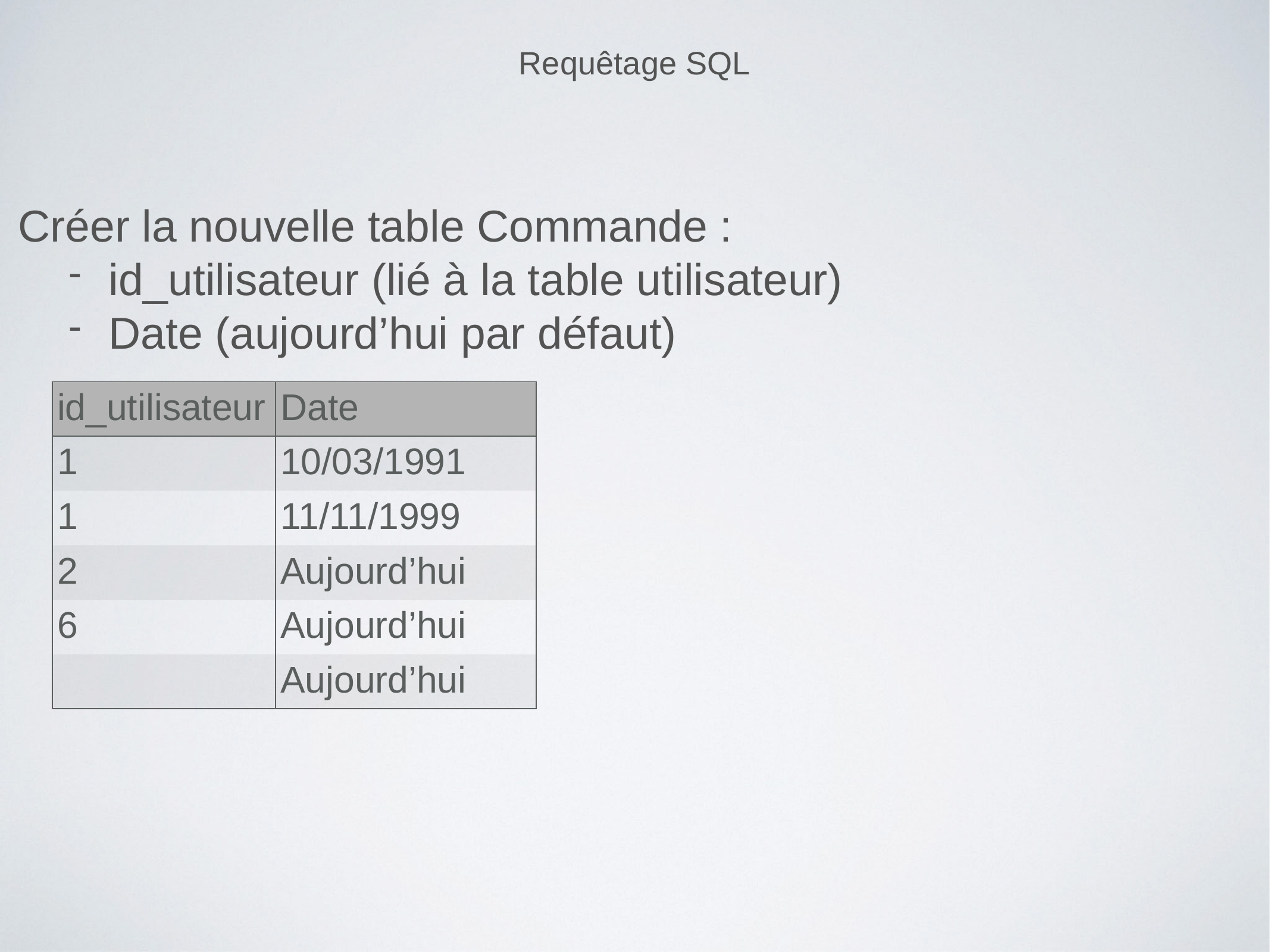

Requêtage SQL
Créer la nouvelle table Commande :
id_utilisateur (lié à la table utilisateur)
Date (aujourd’hui par défaut)
| id\_utilisateur | Date |
| --- | --- |
| 1 | 10/03/1991 |
| 1 | 11/11/1999 |
| 2 | Aujourd’hui |
| 6 | Aujourd’hui |
|  | Aujourd’hui |